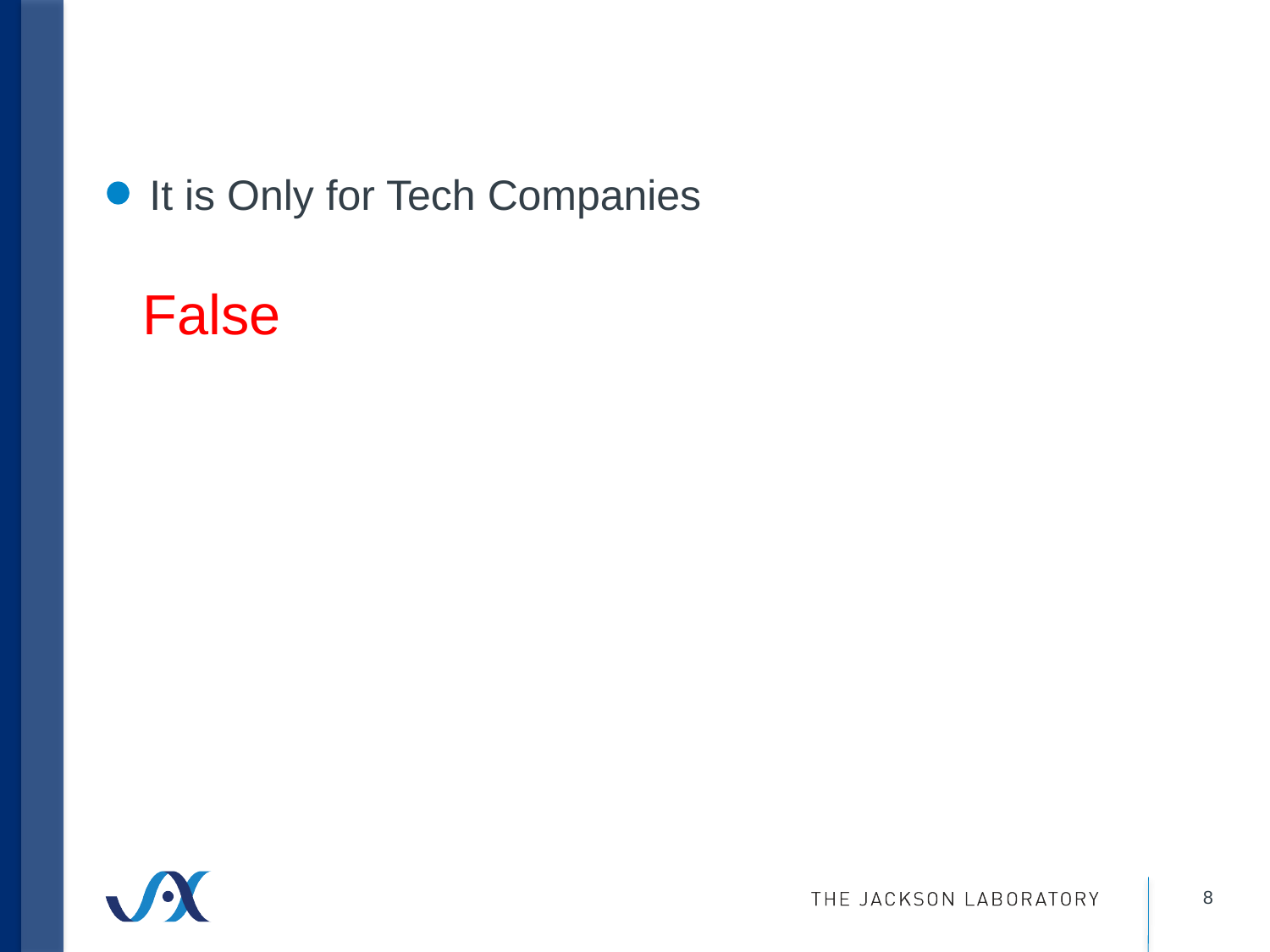

It is Only for Tech Companies

False

8